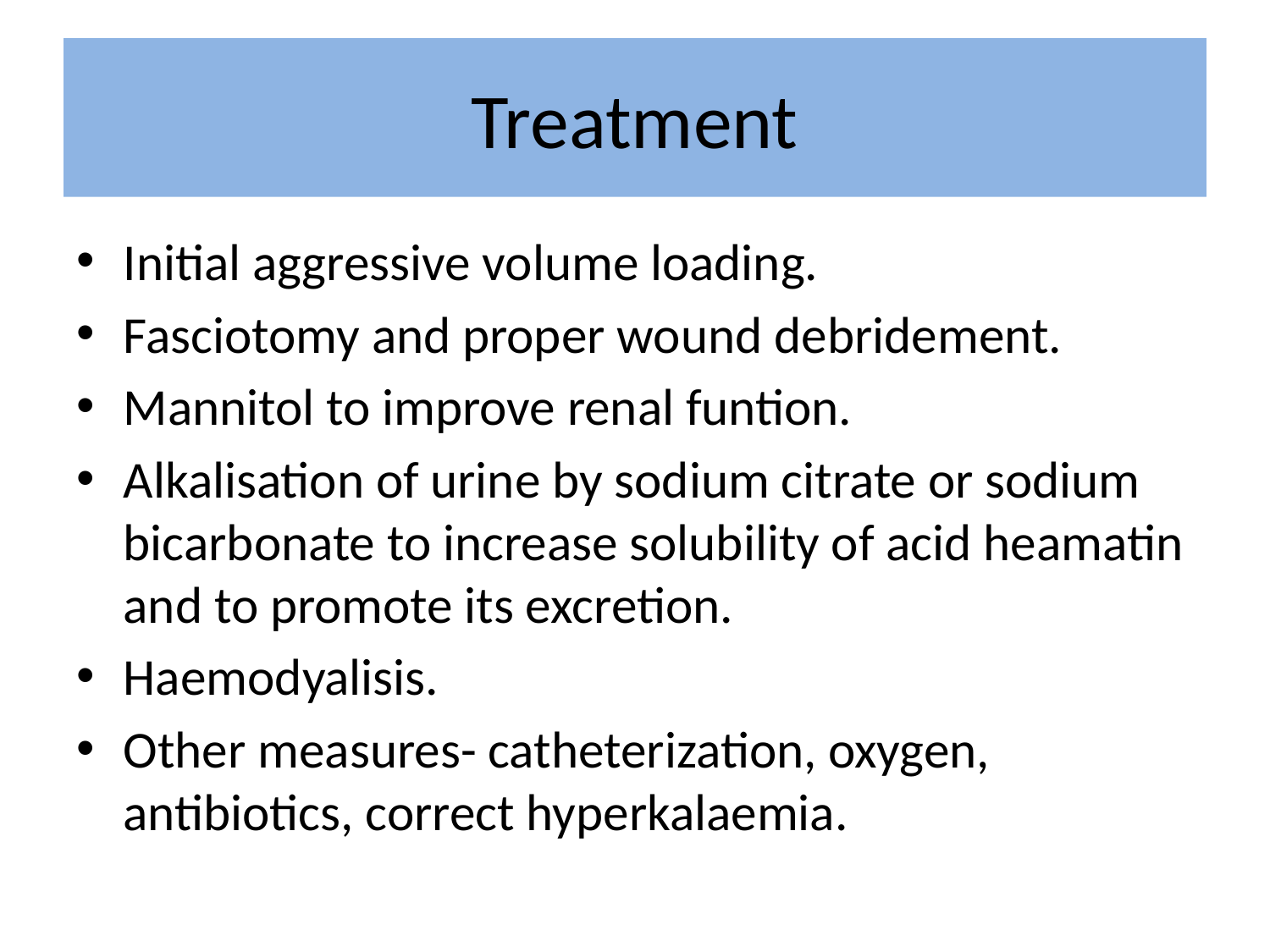

# Treatment
Initial aggressive volume loading.
Fasciotomy and proper wound debridement.
Mannitol to improve renal funtion.
Alkalisation of urine by sodium citrate or sodium bicarbonate to increase solubility of acid heamatin and to promote its excretion.
Haemodyalisis.
Other measures- catheterization, oxygen, antibiotics, correct hyperkalaemia.